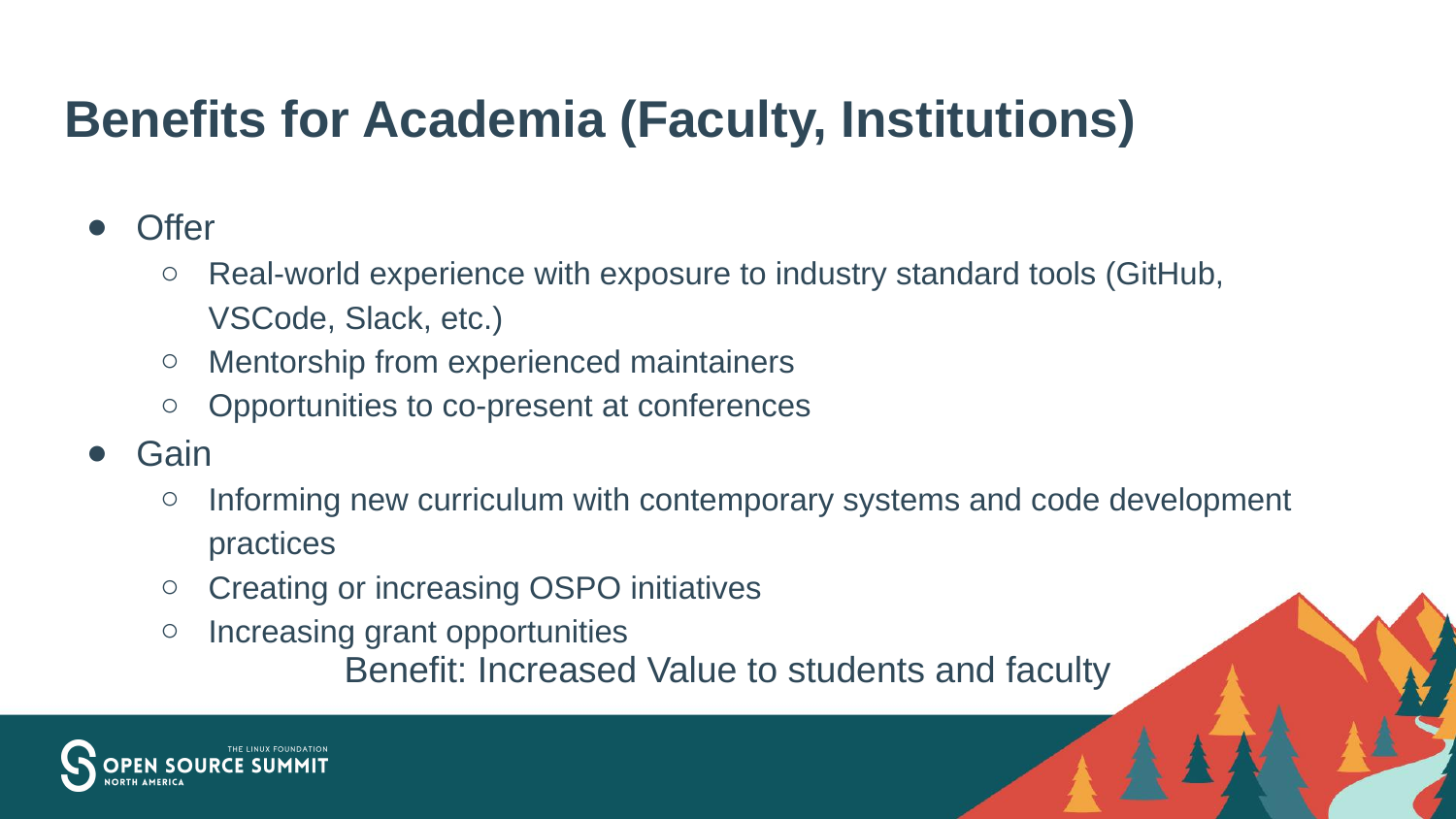

# Benefits for Academia (Faculty, Institutions)
Offer
Real-world experience with exposure to industry standard tools (GitHub, VSCode, Slack, etc.)
Mentorship from experienced maintainers
Opportunities to co-present at conferences
Gain
Informing new curriculum with contemporary systems and code development practices
Creating or increasing OSPO initiatives
Increasing grant opportunities
Benefit: Increased Value to students and faculty